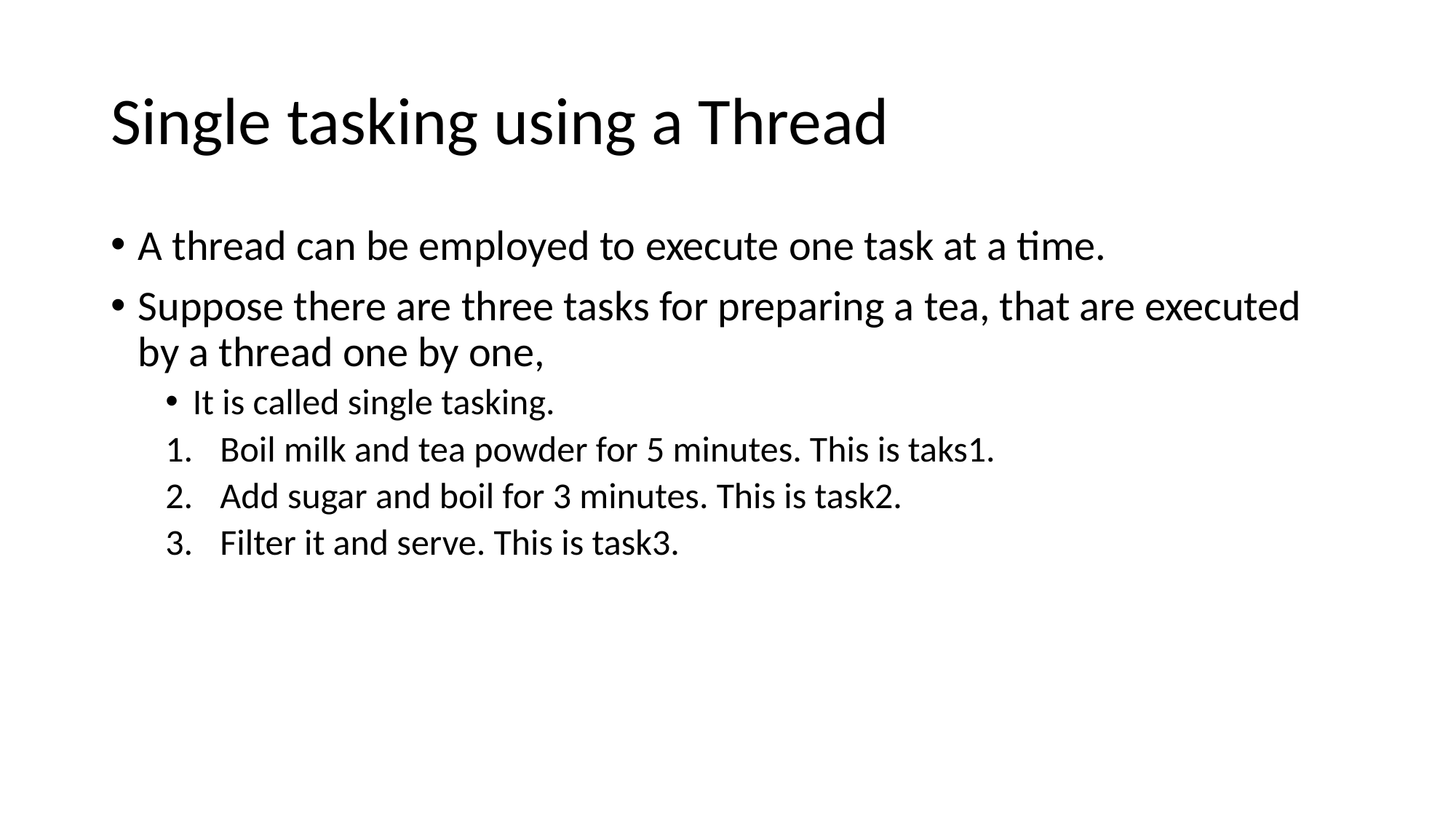

# Single tasking using a Thread
A thread can be employed to execute one task at a time.
Suppose there are three tasks for preparing a tea, that are executed by a thread one by one,
It is called single tasking.
Boil milk and tea powder for 5 minutes. This is taks1.
Add sugar and boil for 3 minutes. This is task2.
Filter it and serve. This is task3.